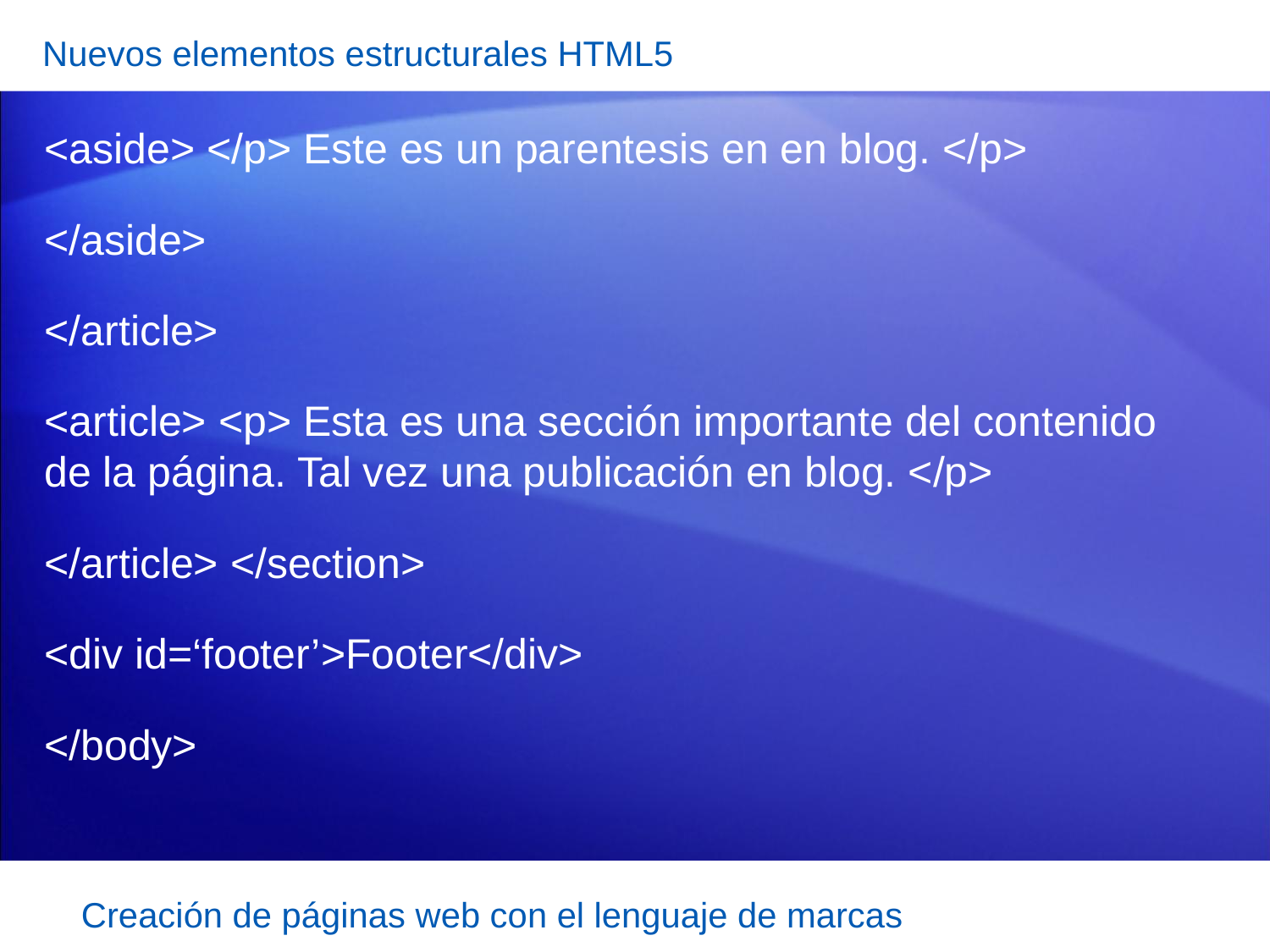

Nuevos elementos estructurales HTML5
<aside> </p> Este es un parentesis en en blog. </p>
</aside>
</article>
<article> <p> Esta es una sección importante del contenido de la página. Tal vez una publicación en blog. </p>
</article> </section>
<div id=‘footer’>Footer</div>
</body>
Creación de páginas web con el lenguaje de marcas